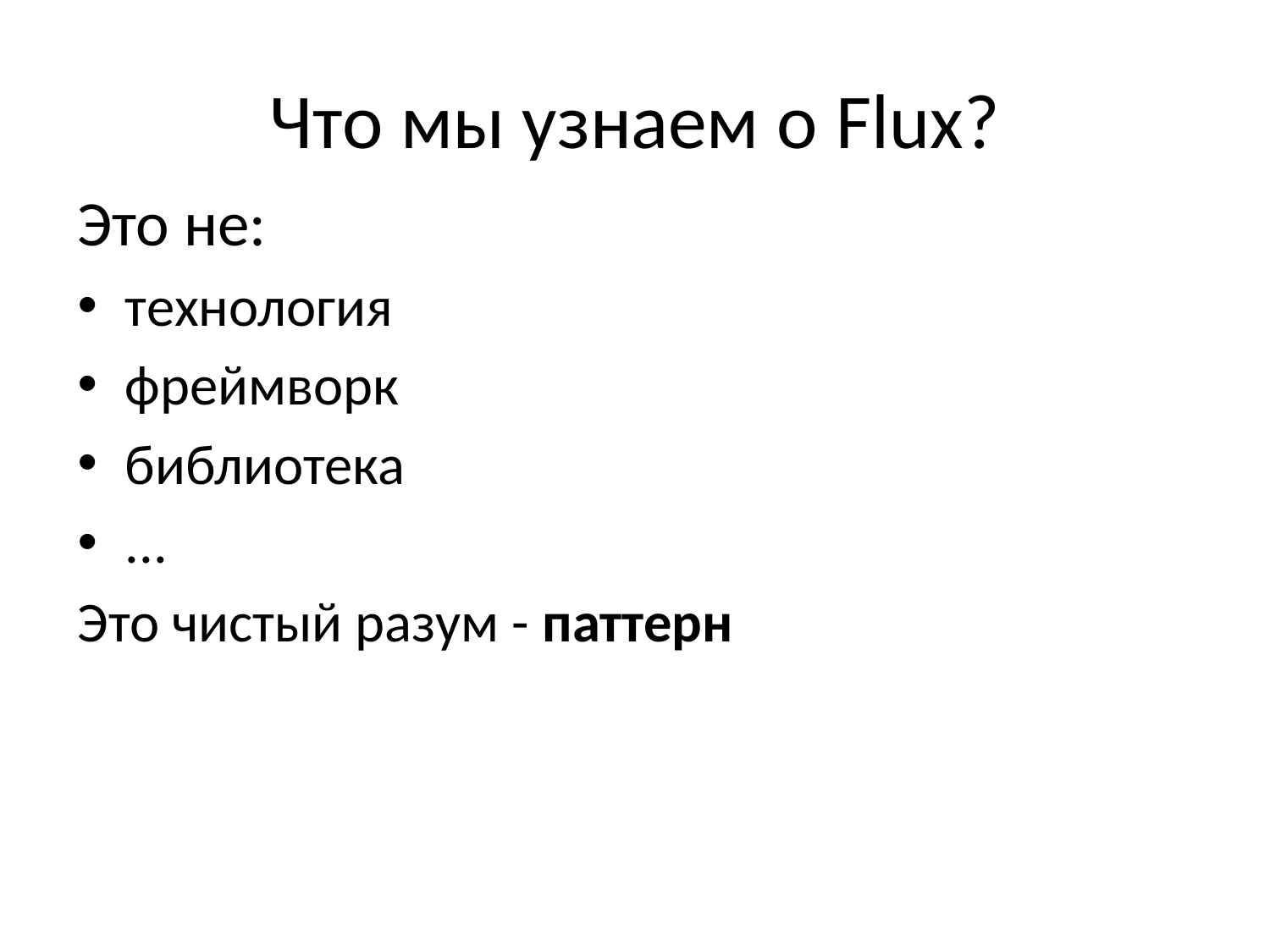

# Что мы узнаем о Flux?
Это не:
технология
фреймворк
библиотека
...
Это чистый разум - паттерн